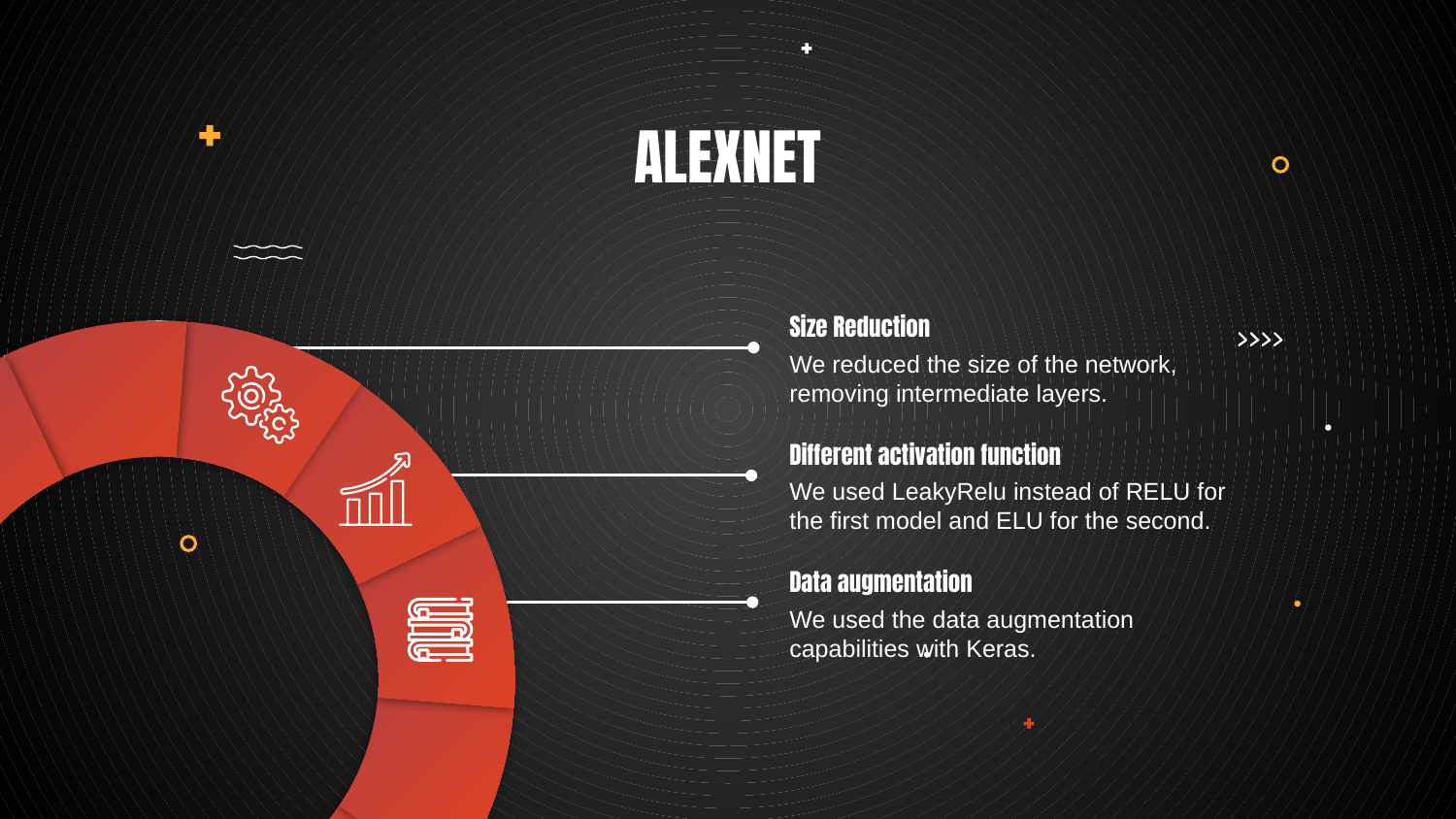

# ALEXNET
Size Reduction
We reduced the size of the network, removing intermediate layers.

Different activation function
We used LeakyRelu instead of RELU for the first model and ELU for the second.

Data augmentation
We used the data augmentation capabilities with Keras.